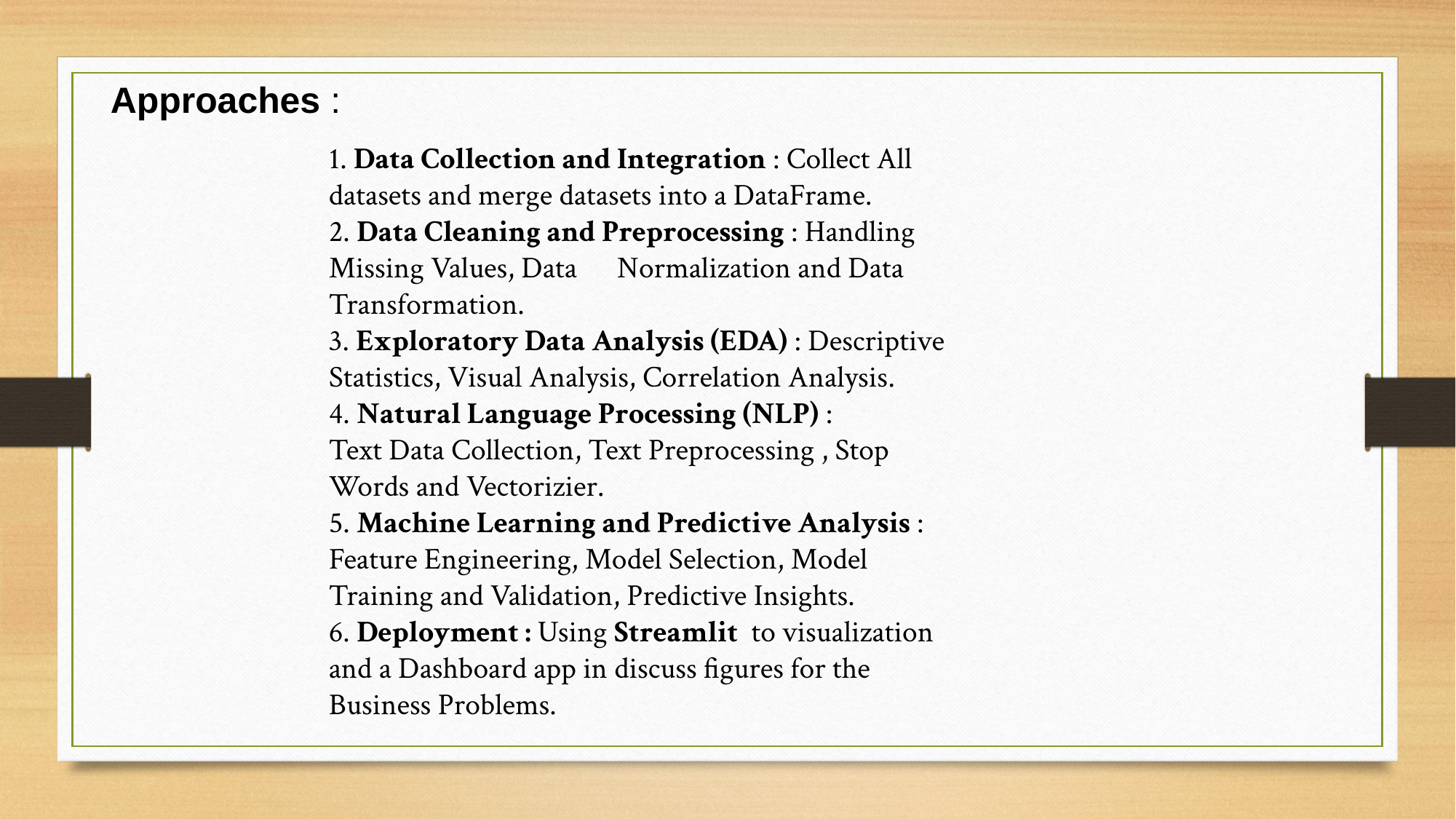

Approaches :
1. Data Collection and Integration : Collect All datasets and merge datasets into a DataFrame.
2. Data Cleaning and Preprocessing : Handling Missing Values, Data      Normalization and Data Transformation.
3. Exploratory Data Analysis (EDA) : Descriptive Statistics, Visual Analysis, Correlation Analysis.
4. Natural Language Processing (NLP) :
Text Data Collection, Text Preprocessing , Stop Words and Vectorizier.
5. Machine Learning and Predictive Analysis :
Feature Engineering, Model Selection, Model Training and Validation, Predictive Insights.
6. Deployment : Using Streamlit  to visualization and a Dashboard app in discuss figures for the Business Problems.